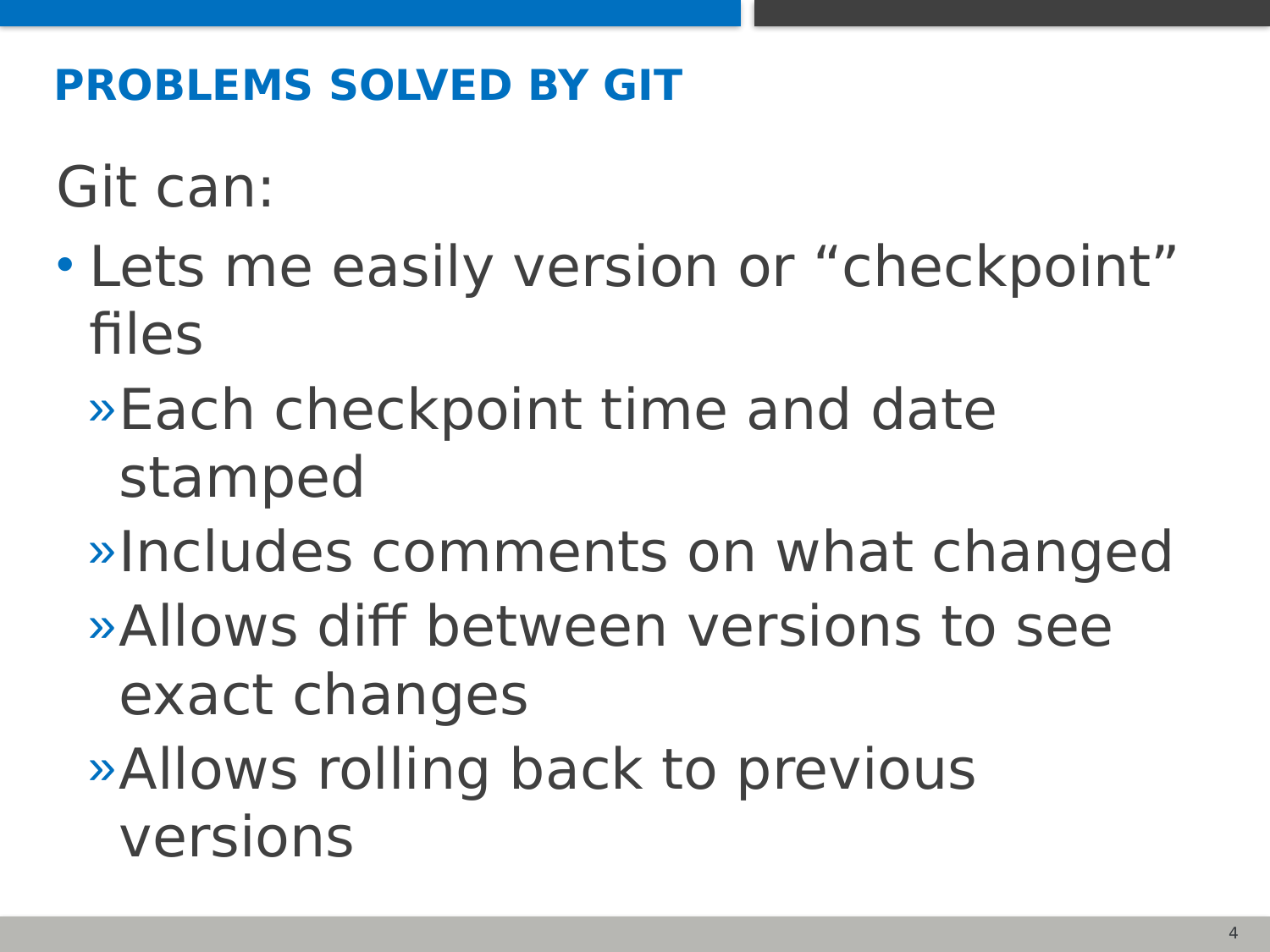

# problems solved by Git
Git can:
Lets me easily version or “checkpoint” files
Each checkpoint time and date stamped
Includes comments on what changed
Allows diff between versions to see exact changes
Allows rolling back to previous versions